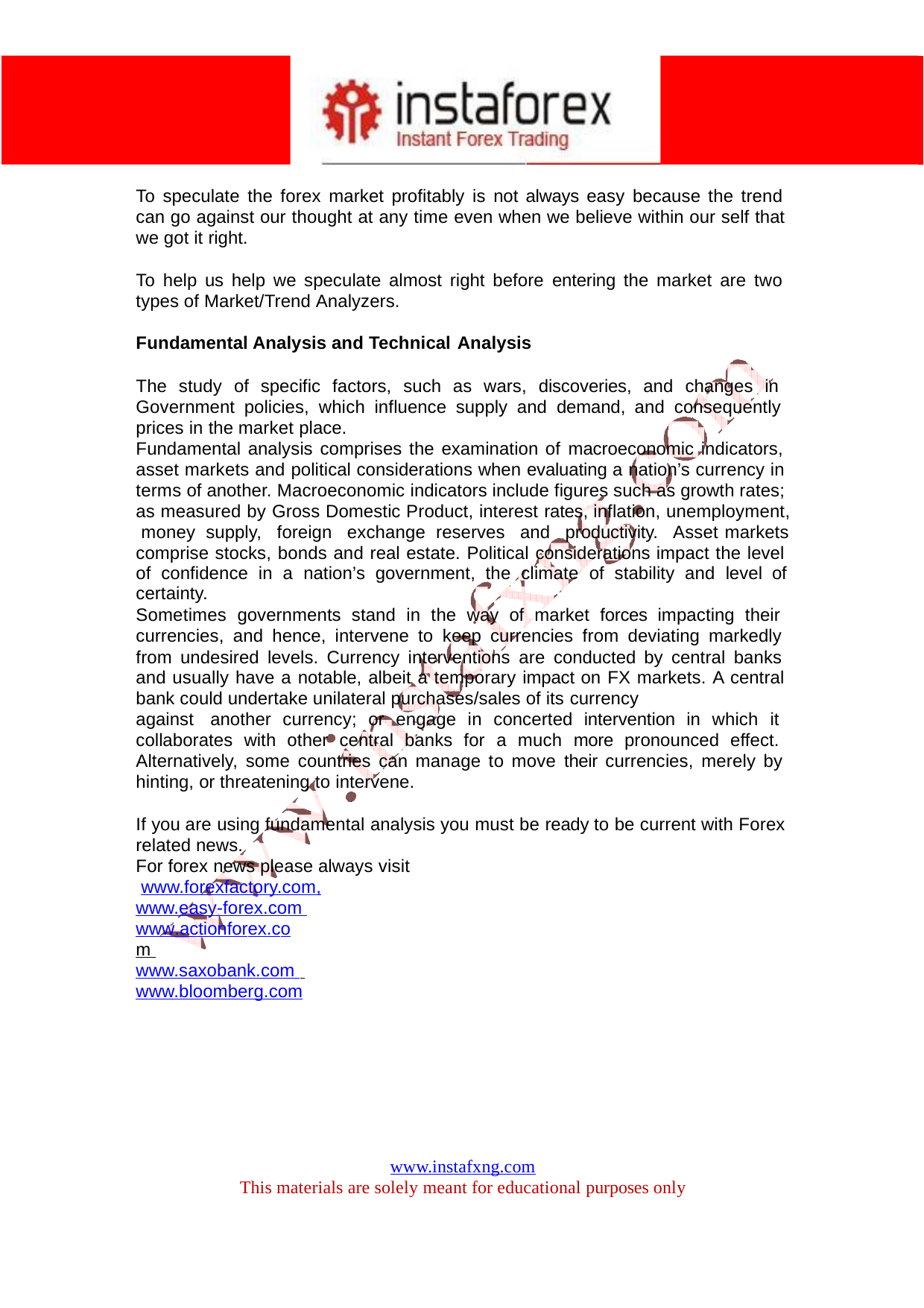

To speculate the forex market profitably is not always easy because the trend  can go against our thought at any time even when we believe within our self that  we got it right.

To help us help we speculate almost right before entering the market are two  types of Market/Trend Analyzers.

Fundamental Analysis and Technical Analysis

The study of specific factors, such as wars, discoveries, and changes in  Government policies, which influence supply and demand, and consequently  prices in the market place.
Fundamental analysis comprises the examination of macroeconomic indicators,  asset markets and political considerations when evaluating a nation’s currency in  terms of another. Macroeconomic indicators include figures such as growth rates;  as measured by Gross Domestic Product, interest rates, inflation, unemployment,  money  supply,  foreign  exchange  reserves  and  productivity.   Asset markets
comprise stocks, bonds and real estate. Political considerations impact the level  of  confidence  in  a  nation’s  government,  the  climate  of  stability  and  level of
certainty.
Sometimes governments stand in the way of market forces impacting their  currencies, and hence, intervene to keep currencies from deviating markedly  from undesired levels. Currency interventions are conducted by central banks  and usually have a notable, albeit a temporary impact on FX markets. A central  bank could undertake unilateral purchases/sales of its currency
against another currency; or engage in concerted intervention in which it  collaborates with other central banks for a much more pronounced effect.  Alternatively, some countries can manage to move their currencies, merely by  hinting, or threatening to intervene.

If you are using fundamental analysis you must be ready to be current with Forex  related news.
For forex news please always visit  www.forexfactory.com,
www.easy-forex.com  www.actionforex.com  www.saxobank.com  www.bloomberg.com

www.instafxng.com
This materials are solely meant for educational purposes only